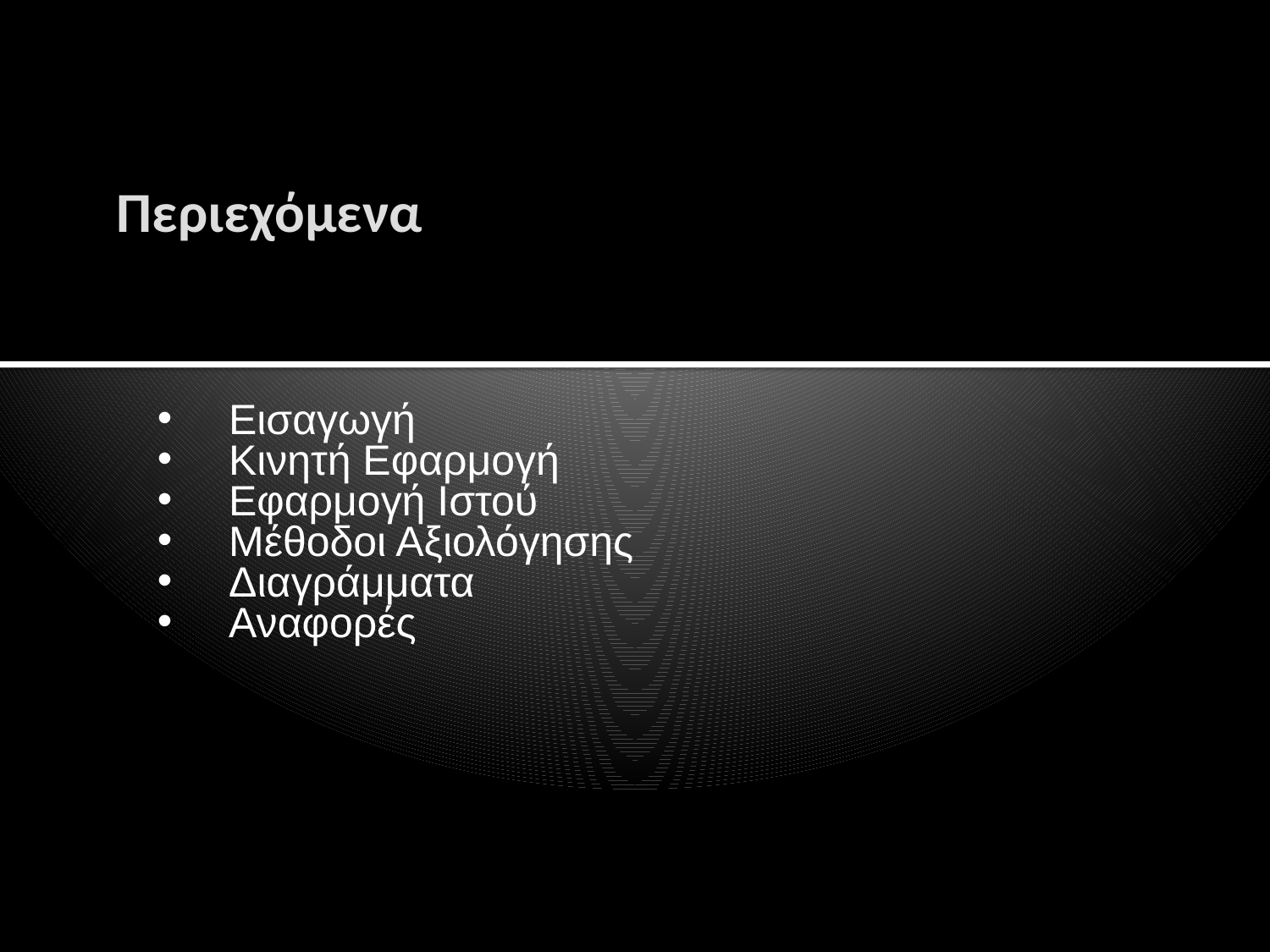

# Περιεχόμενα
Εισαγωγή
Κινητή Εφαρμογή
Εφαρμογή Ιστού
Μέθοδοι Αξιολόγησης
Διαγράμματα
Αναφορές